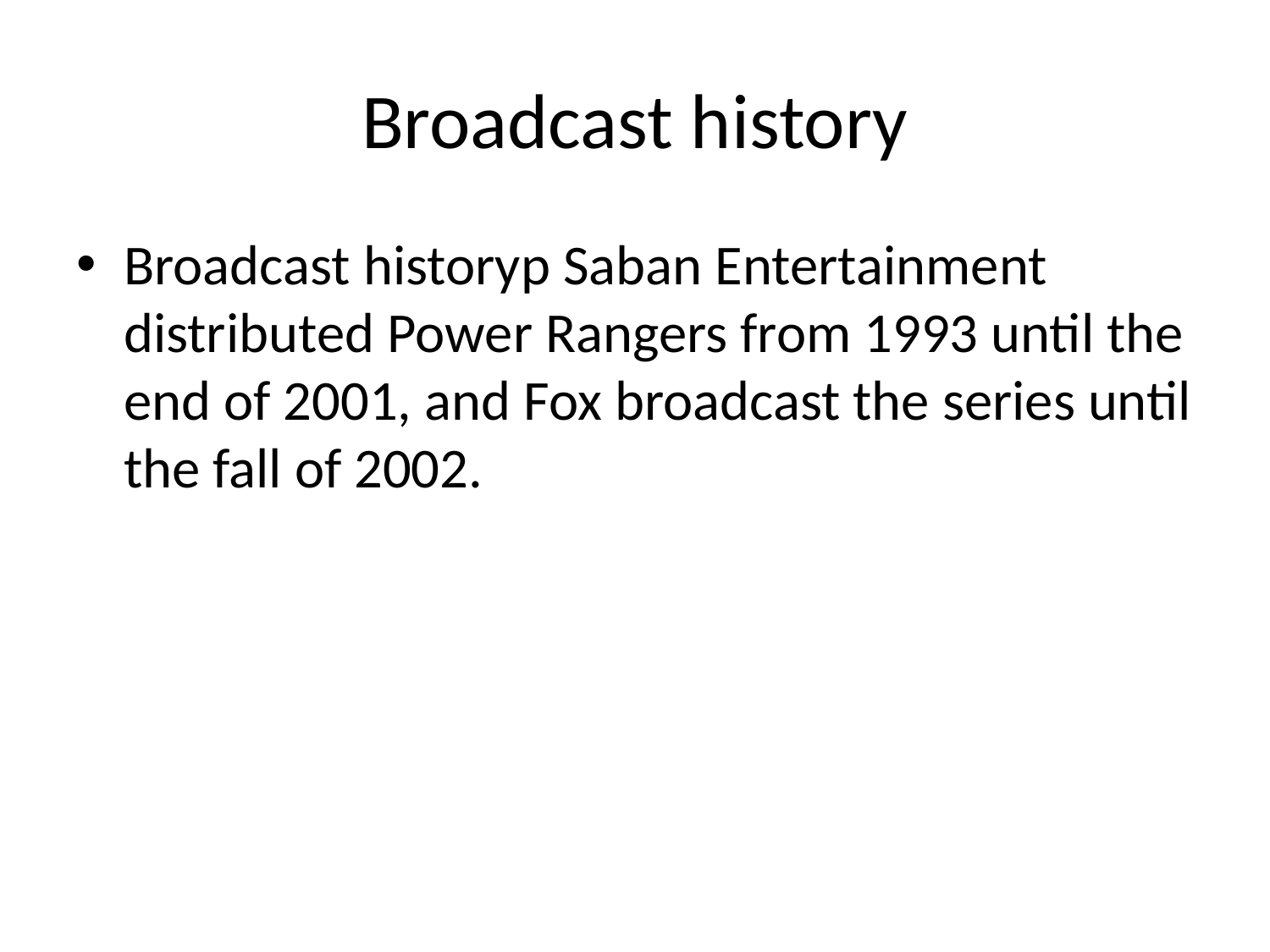

# Broadcast history
Broadcast historyp Saban Entertainment distributed Power Rangers from 1993 until the end of 2001, and Fox broadcast the series until the fall of 2002.